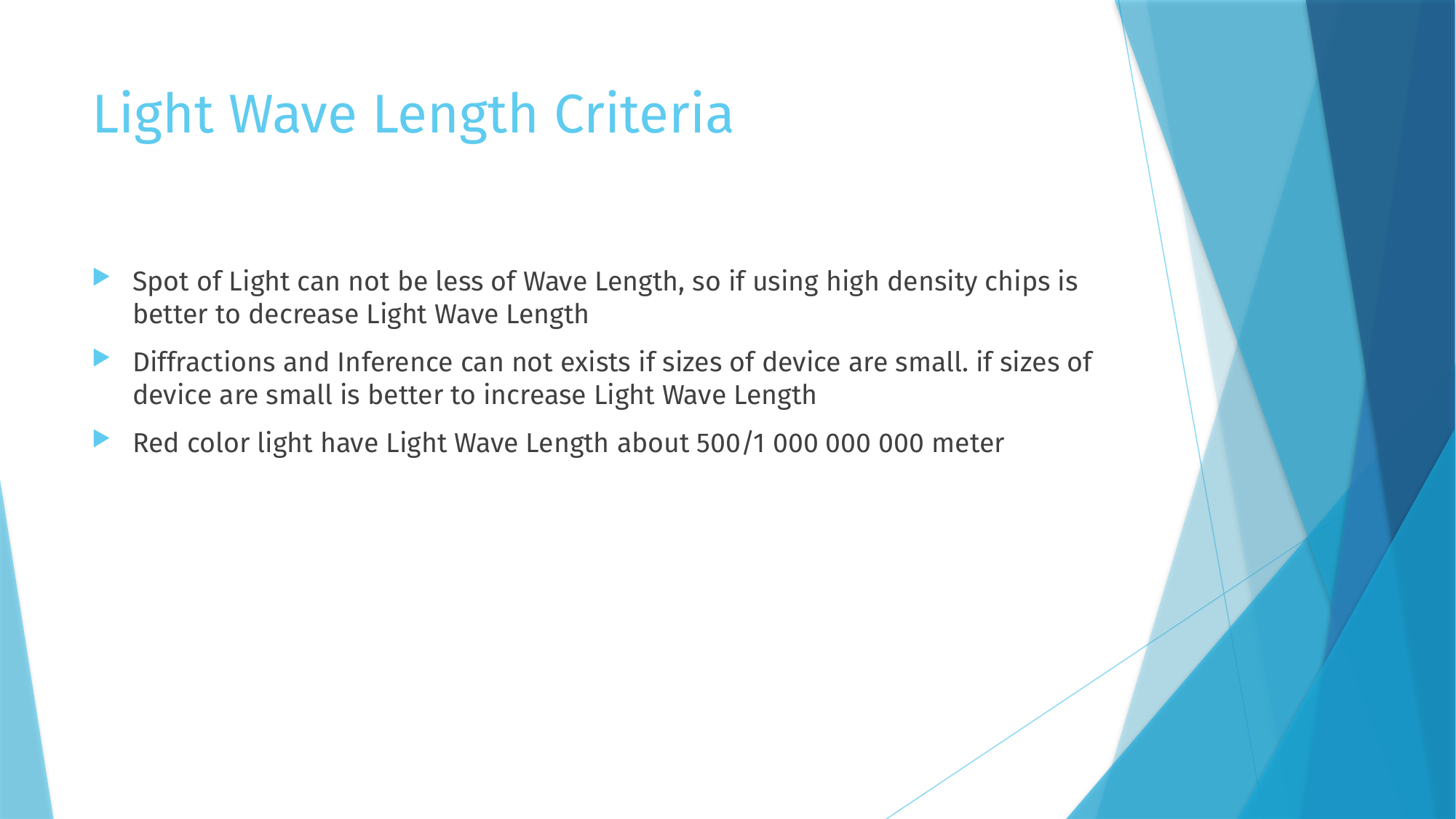

# Light Wave Length Criteria
Spot of Light can not be less of Wave Length, so if using high density chips is better to decrease Light Wave Length
Diffractions and Inference can not exists if sizes of device are small. if sizes of device are small is better to increase Light Wave Length
Red color light have Light Wave Length about 500/1 000 000 000 meter